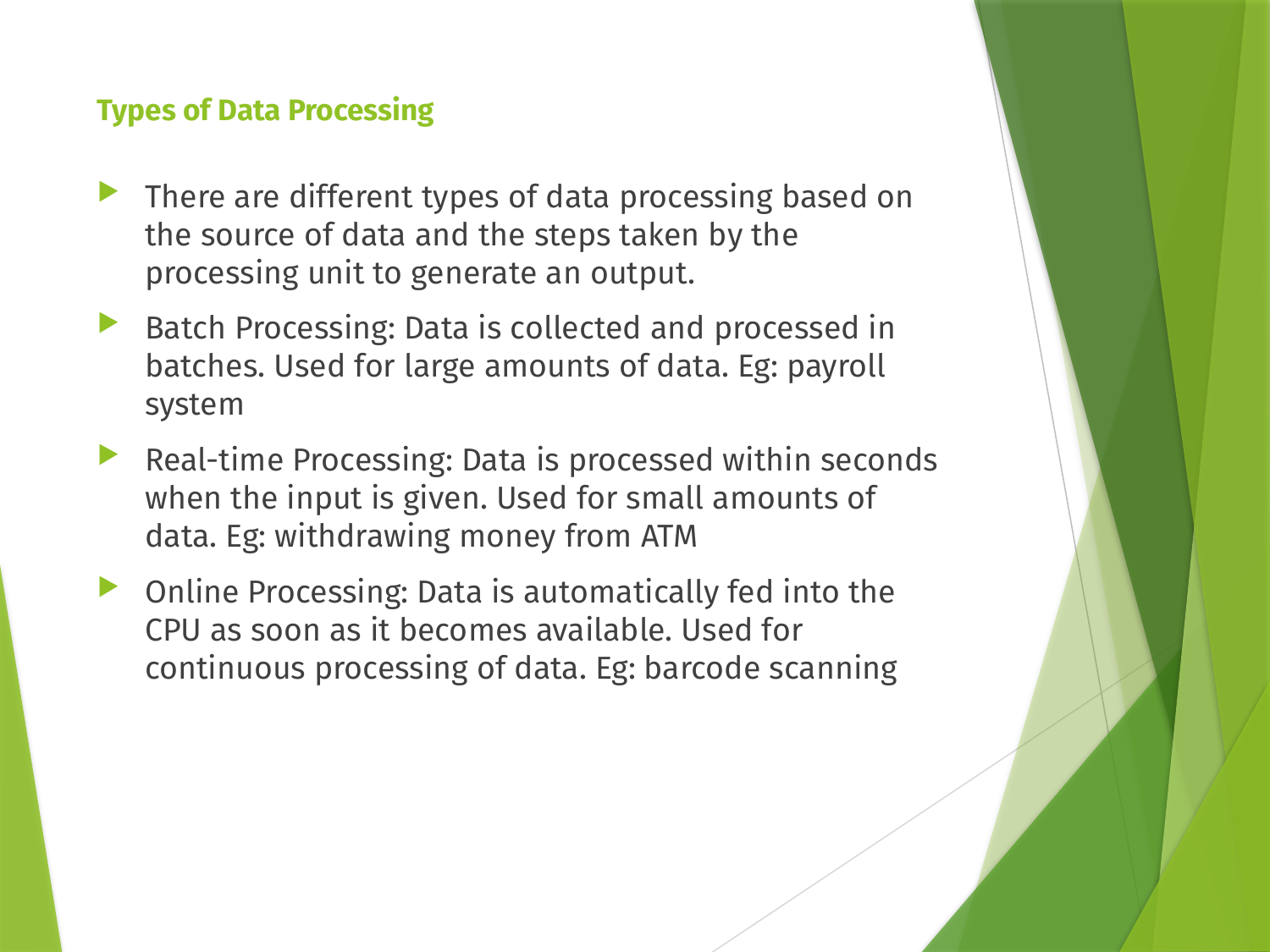

# Types of Data Processing
There are different types of data processing based on the source of data and the steps taken by the processing unit to generate an output.
Batch Processing: Data is collected and processed in batches. Used for large amounts of data. Eg: payroll system
Real-time Processing: Data is processed within seconds when the input is given. Used for small amounts of data. Eg: withdrawing money from ATM
Online Processing: Data is automatically fed into the CPU as soon as it becomes available. Used for continuous processing of data. Eg: barcode scanning